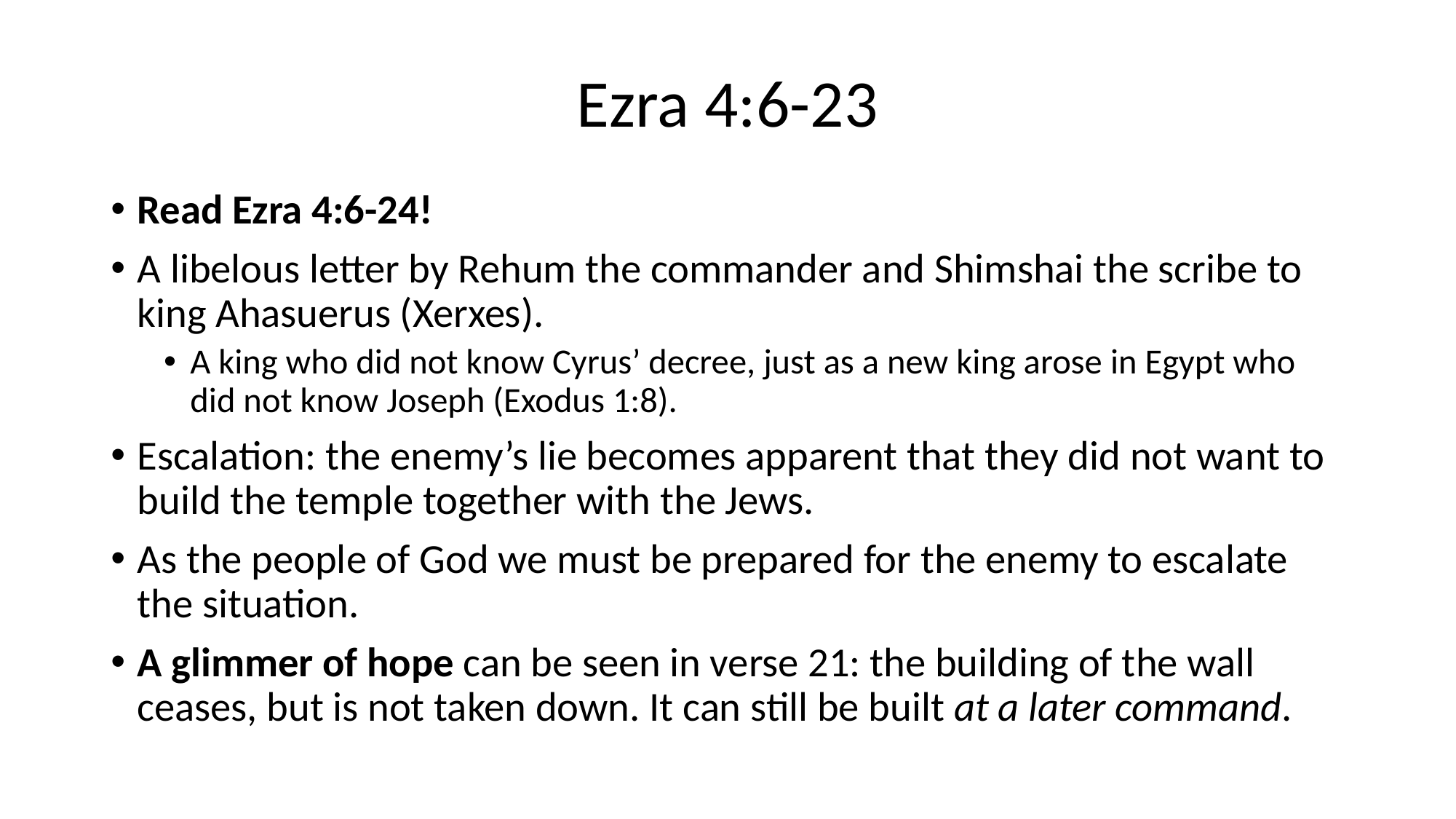

# Ezra 4:6-23
Read Ezra 4:6-24!
A libelous letter by Rehum the commander and Shimshai the scribe to king Ahasuerus (Xerxes).
A king who did not know Cyrus’ decree, just as a new king arose in Egypt who did not know Joseph (Exodus 1:8).
Escalation: the enemy’s lie becomes apparent that they did not want to build the temple together with the Jews.
As the people of God we must be prepared for the enemy to escalate the situation.
A glimmer of hope can be seen in verse 21: the building of the wall ceases, but is not taken down. It can still be built at a later command.